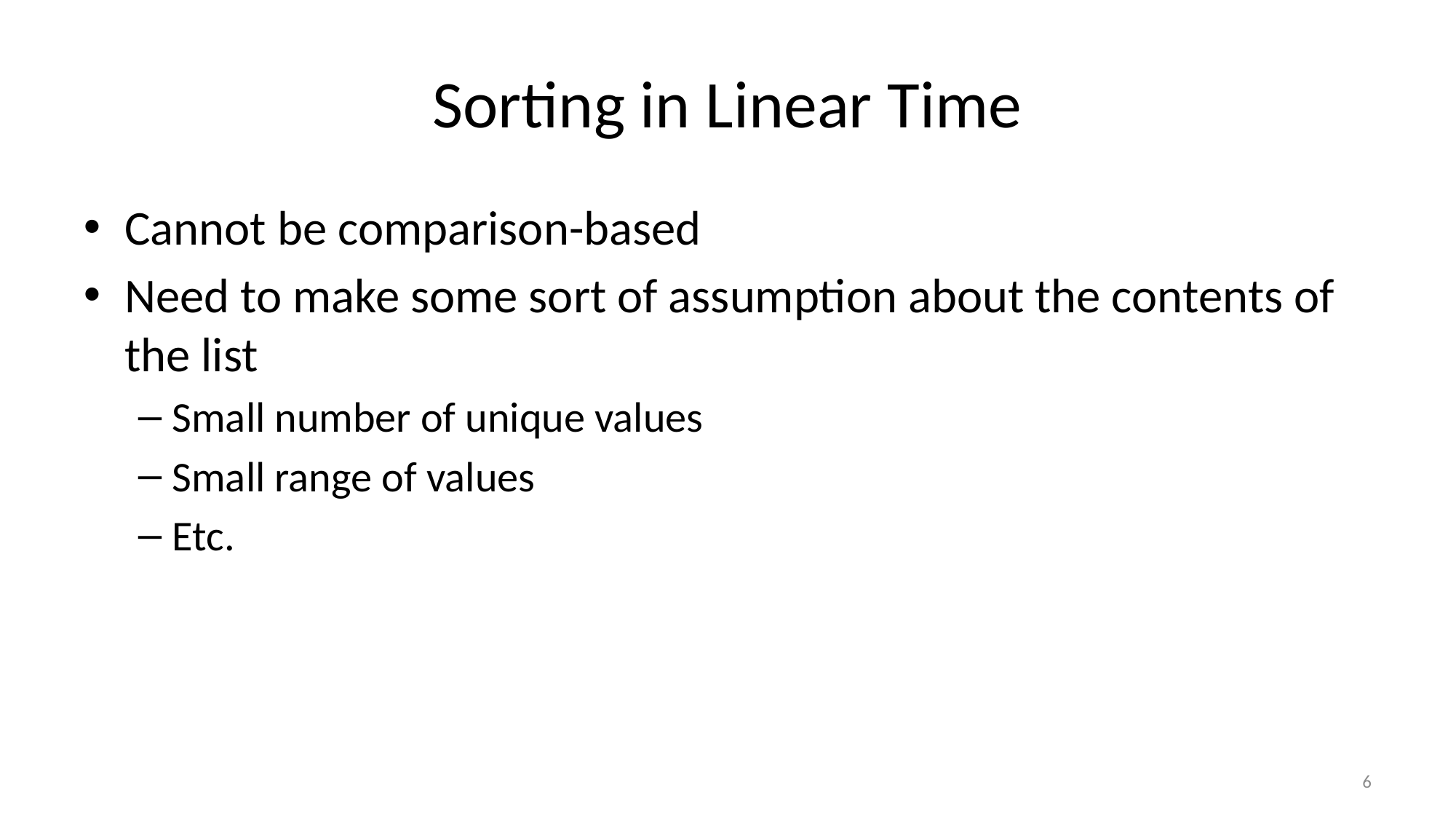

# Sorting in Linear Time
Cannot be comparison-based
Need to make some sort of assumption about the contents of the list
Small number of unique values
Small range of values
Etc.
6